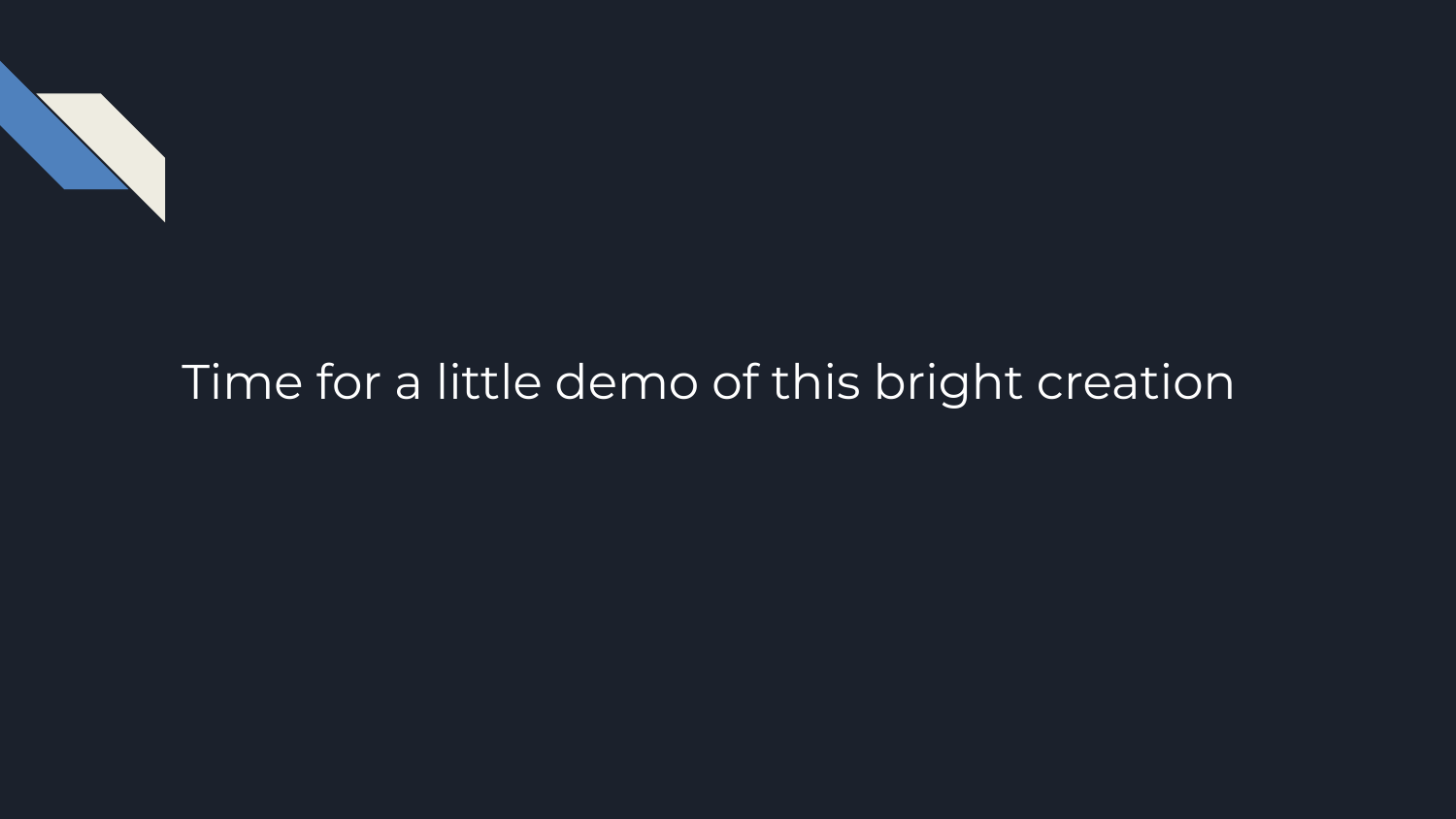

Time for a little demo of this bright creation